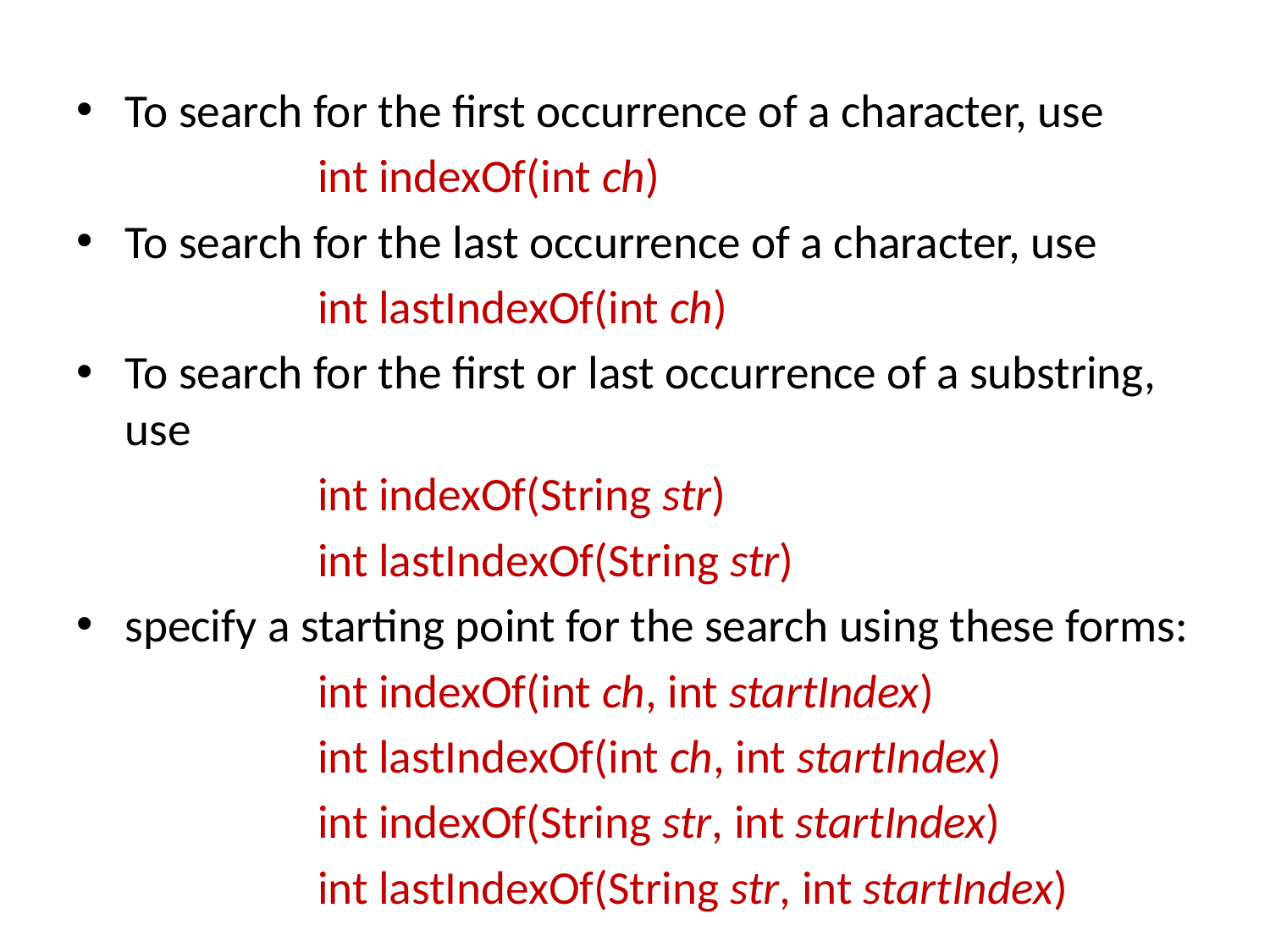

To search for the first occurrence of a character, use
		int indexOf(int ch)
To search for the last occurrence of a character, use
		int lastIndexOf(int ch)
To search for the first or last occurrence of a substring, use
		int indexOf(String str)
		int lastIndexOf(String str)
specify a starting point for the search using these forms:
		int indexOf(int ch, int startIndex)
		int lastIndexOf(int ch, int startIndex)
		int indexOf(String str, int startIndex)
		int lastIndexOf(String str, int startIndex)